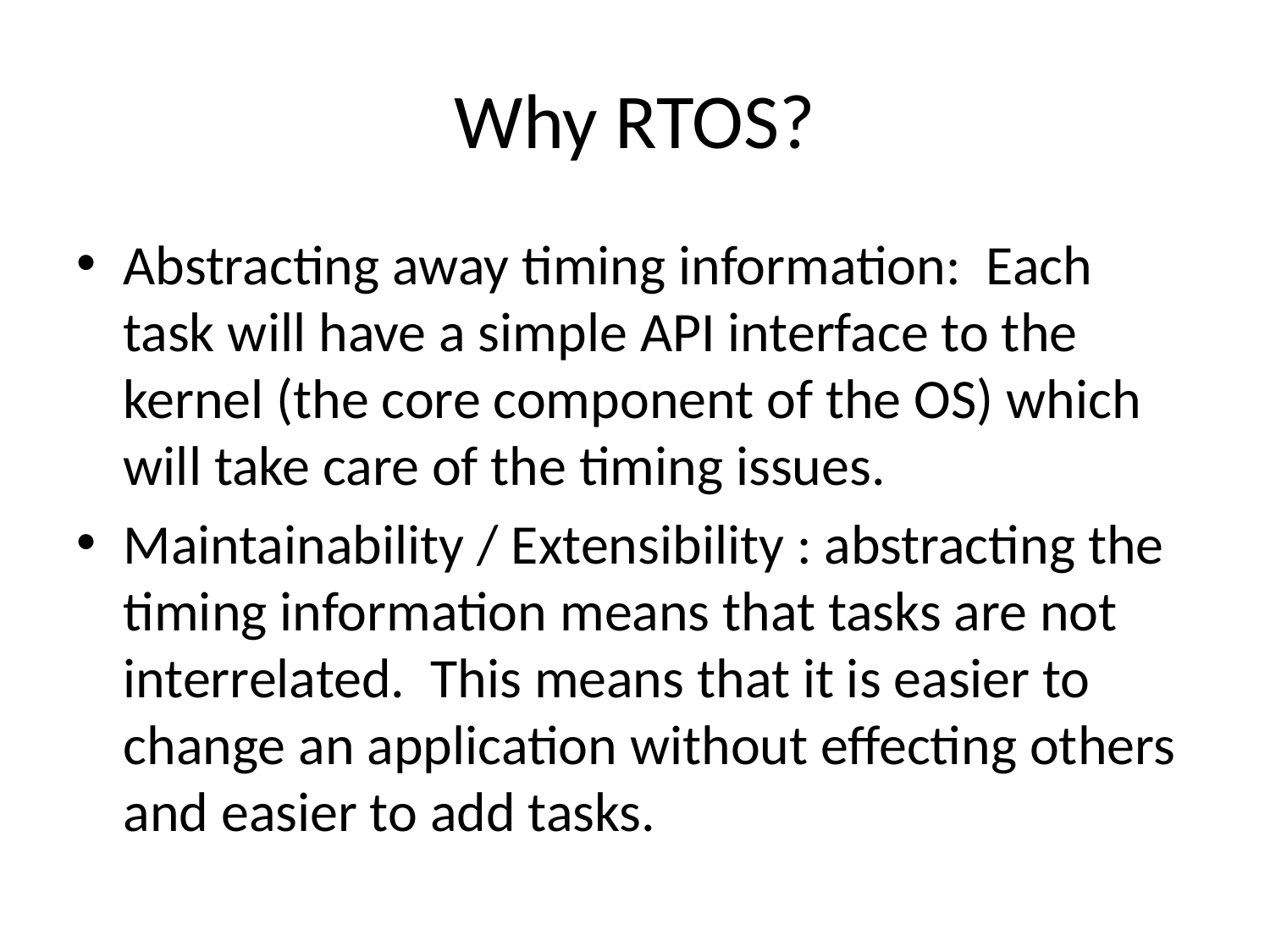

# Why RTOS?
Abstracting away timing information:  Each task will have a simple API interface to the kernel (the core component of the OS) which will take care of the timing issues.
Maintainability / Extensibility : abstracting the timing information means that tasks are not interrelated.  This means that it is easier to change an application without effecting others and easier to add tasks.